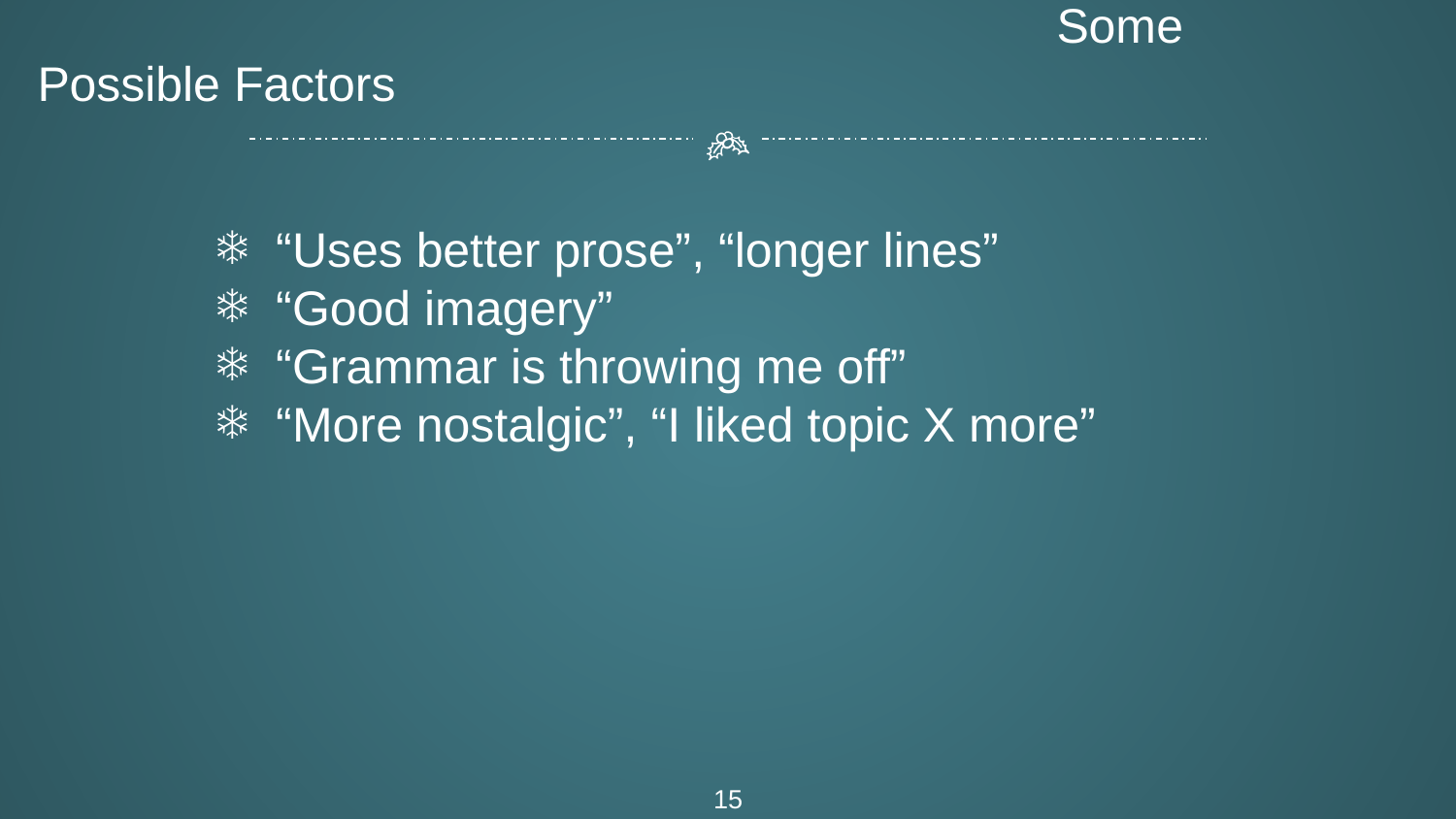

# Some Possible Factors
“Uses better prose”, “longer lines”
“Good imagery”
“Grammar is throwing me off”
“More nostalgic”, “I liked topic X more”
15